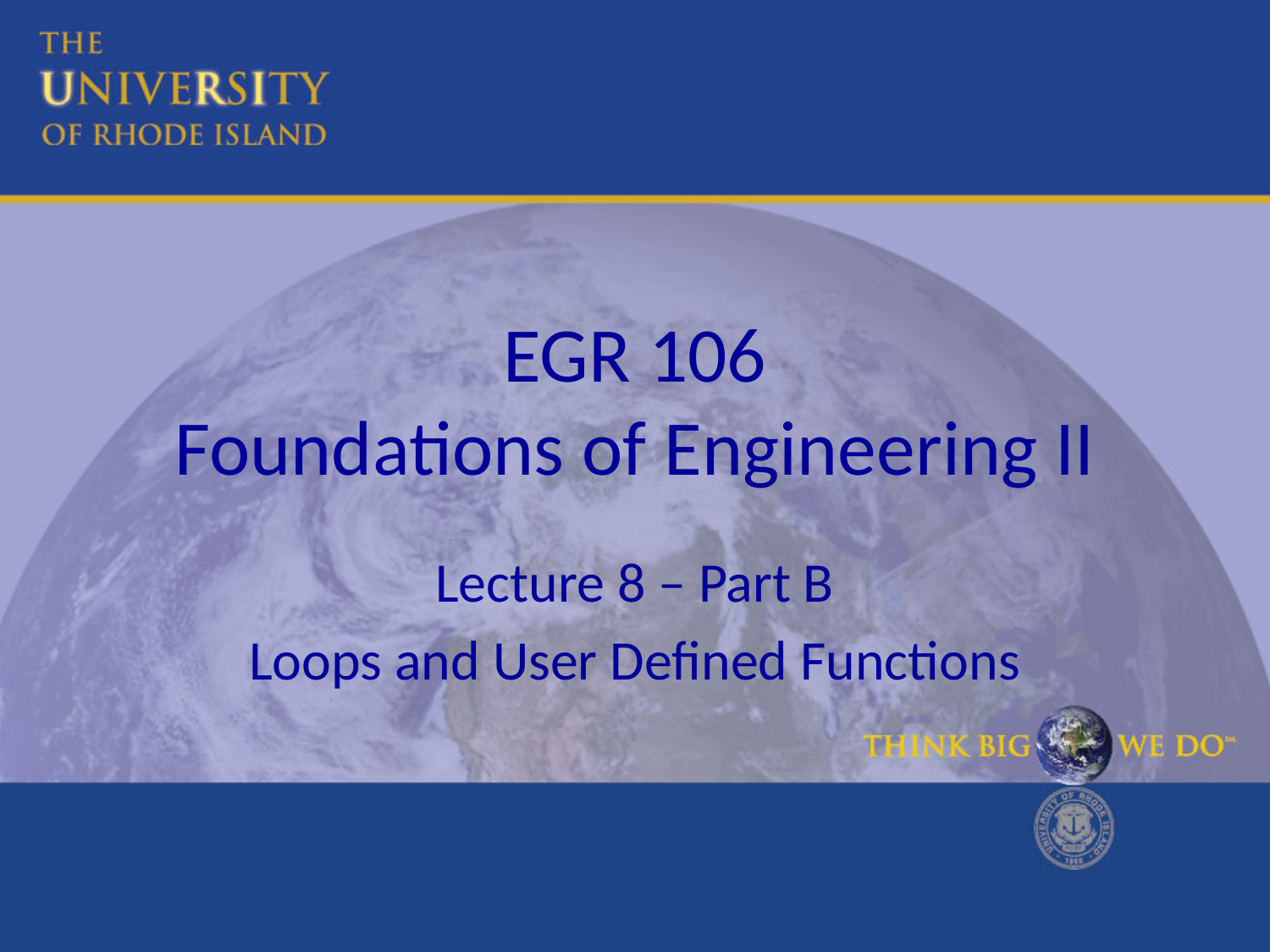

# EGR 106 Foundations of Engineering II
Lecture 8 – Part B
Loops and User Defined Functions